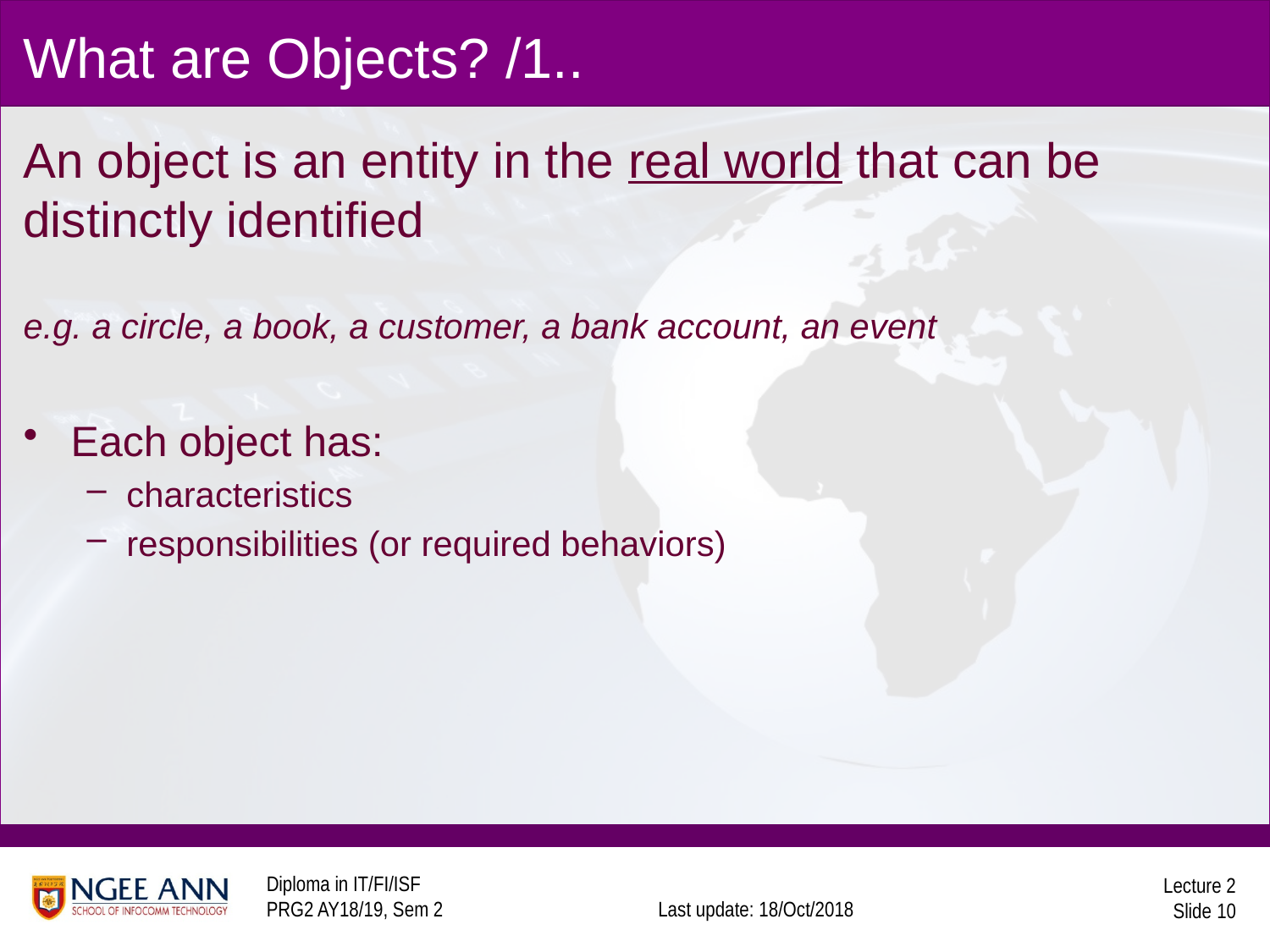

# What are Objects? /1..
An object is an entity in the real world that can be distinctly identified

e.g. a circle, a book, a customer, a bank account, an event

Each object has:
characteristics
responsibilities (or required behaviors)